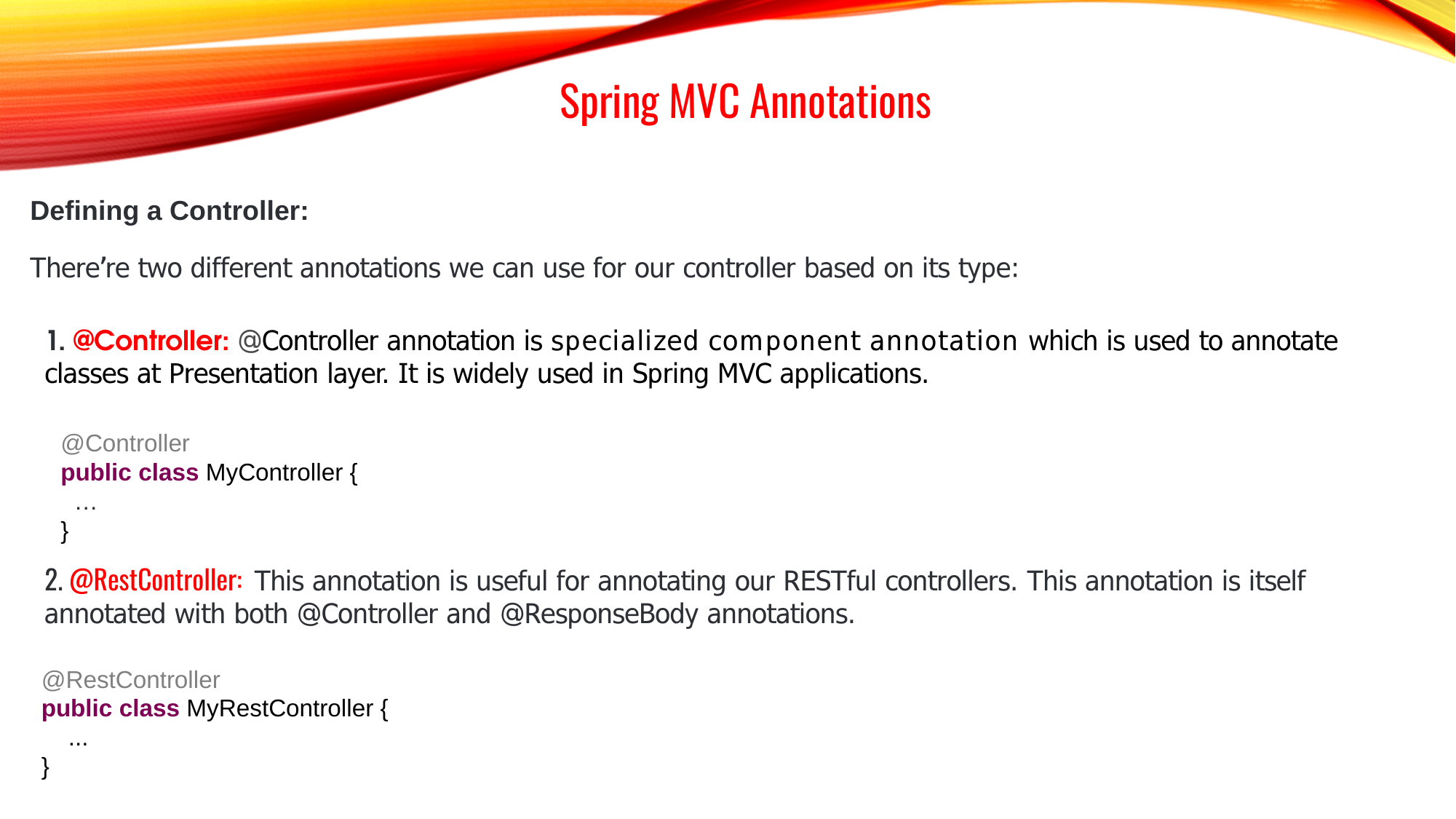

Spring MVC Annotations
Defining a Controller:
There’re two different annotations we can use for our controller based on its type:
1. @Controller: @Controller annotation is specialized component annotation which is used to annotate classes at Presentation layer. It is widely used in Spring MVC applications.

@Controller
public class MyController {
  …
}
2. @RestController:  This annotation is useful for annotating our RESTful controllers. This annotation is itself annotated with both @Controller and @ResponseBody annotations.
@RestController
public class MyRestController {
    ...
}